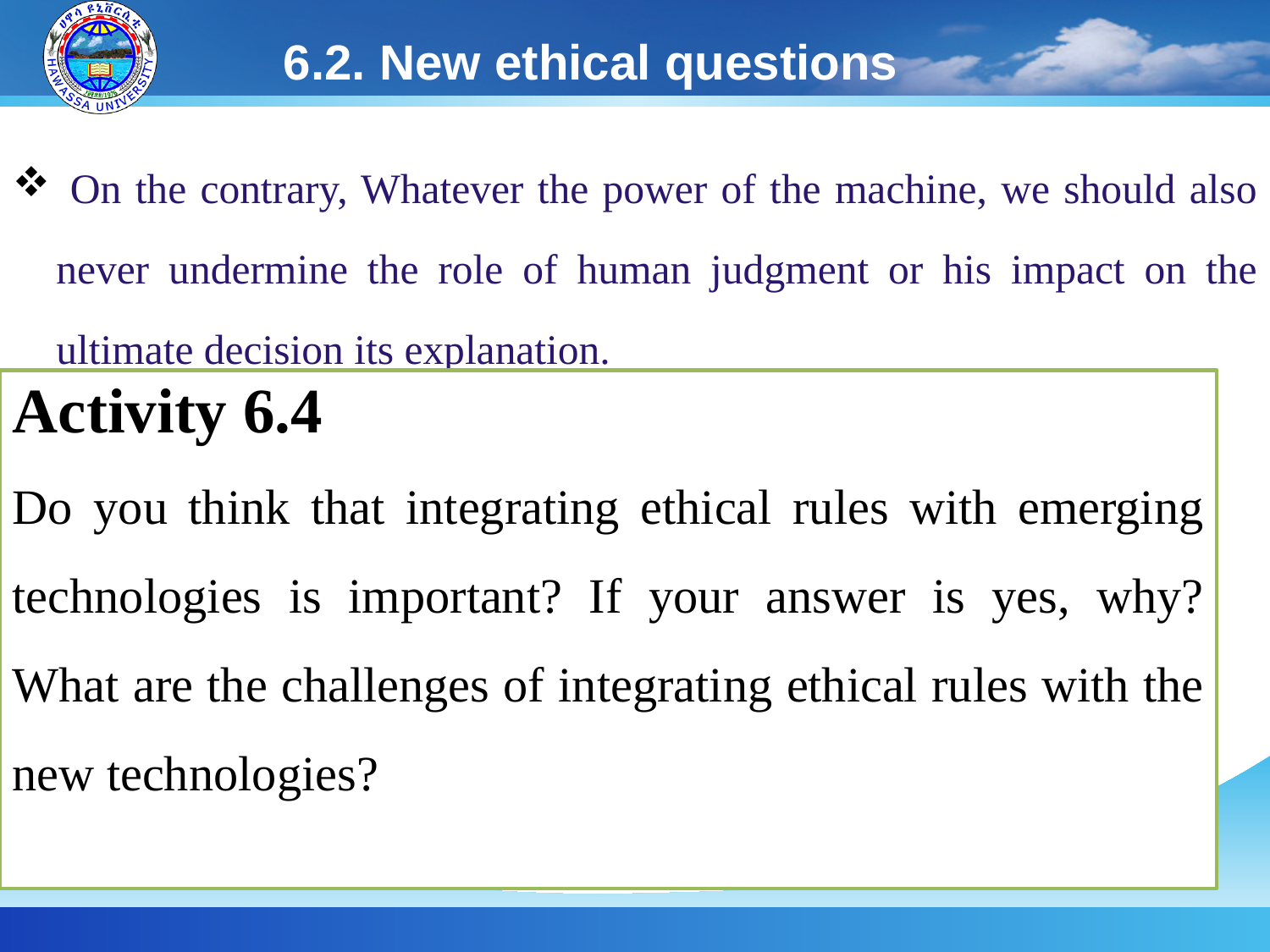

# 6.2. New ethical questions
 On the contrary, Whatever the power of the machine, we should also never undermine the role of human judgment or his impact on the ultimate decision its explanation.

Activity 6.4
Do you think that integrating ethical rules with emerging technologies is important? If your answer is yes, why? What are the challenges of integrating ethical rules with the new technologies?